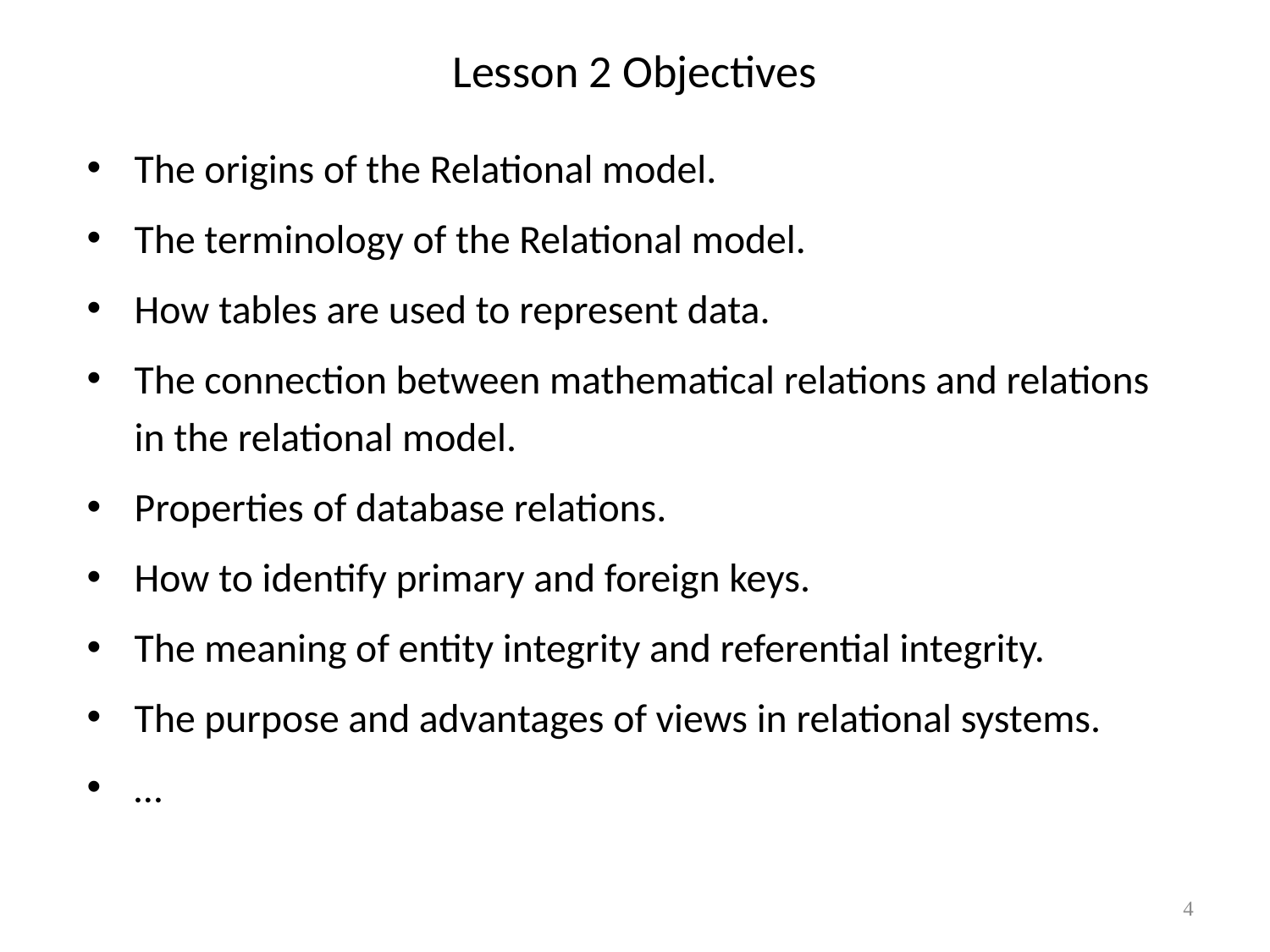

# Lesson 2 Objectives
The origins of the Relational model.
The terminology of the Relational model.
How tables are used to represent data.
The connection between mathematical relations and relations in the relational model.
Properties of database relations.
How to identify primary and foreign keys.
The meaning of entity integrity and referential integrity.
The purpose and advantages of views in relational systems.
…
4